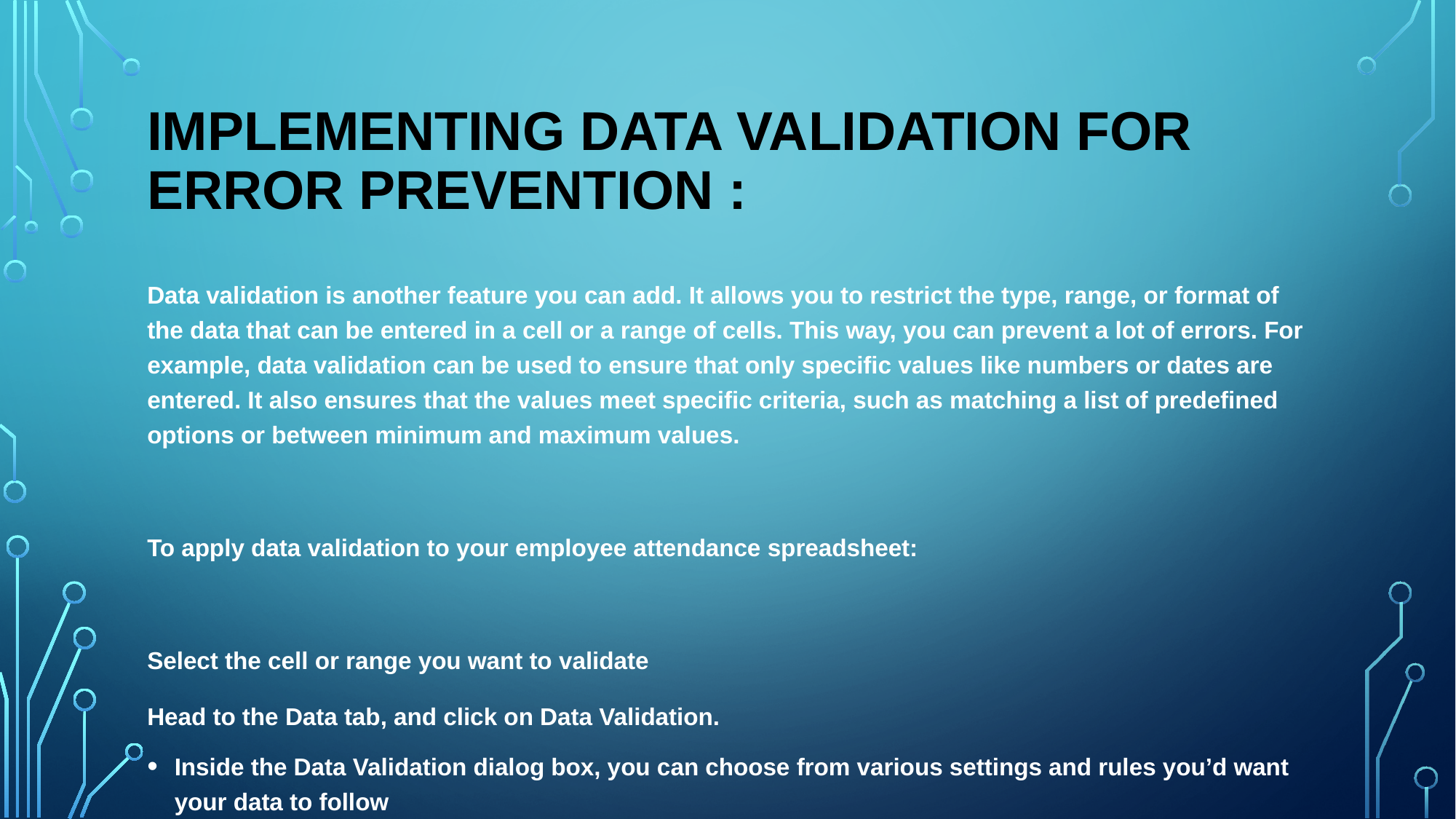

# Implementing data validation for error prevention :
Data validation is another feature you can add. It allows you to restrict the type, range, or format of the data that can be entered in a cell or a range of cells. This way, you can prevent a lot of errors. For example, data validation can be used to ensure that only specific values like numbers or dates are entered. It also ensures that the values meet specific criteria, such as matching a list of predefined options or between minimum and maximum values.

To apply data validation to your employee attendance spreadsheet:

Select the cell or range you want to validate
Head to the Data tab, and click on Data Validation.
Inside the Data Validation dialog box, you can choose from various settings and rules you’d want your data to follow